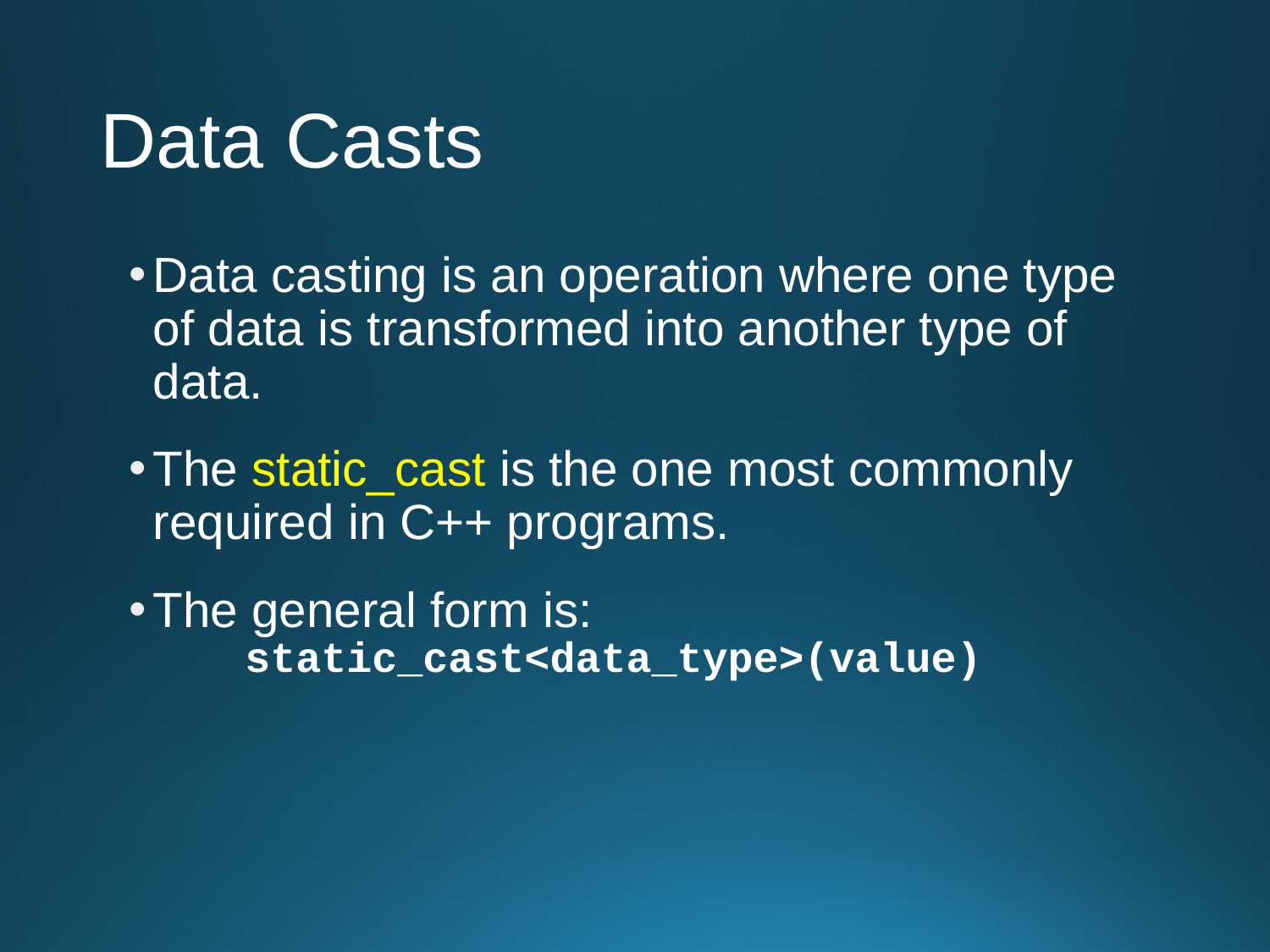

# Data Casts
Data casting is an operation where one type of data is transformed into another type of data.
The static_cast is the one most commonly required in C++ programs.
The general form is:
static_cast<data_type>(value)